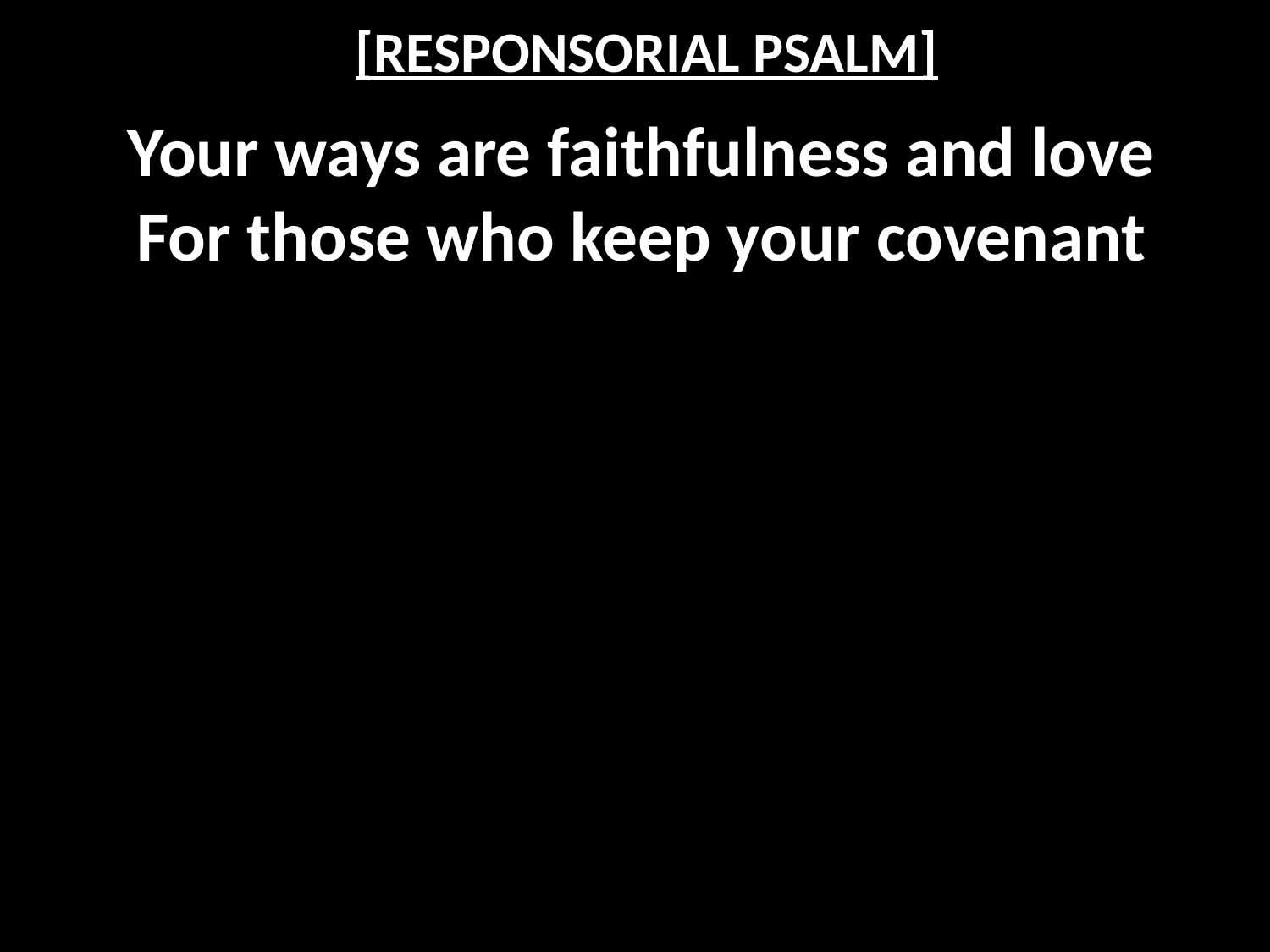

# [RESPONSORIAL PSALM]
Your ways are faithfulness and love
For those who keep your covenant